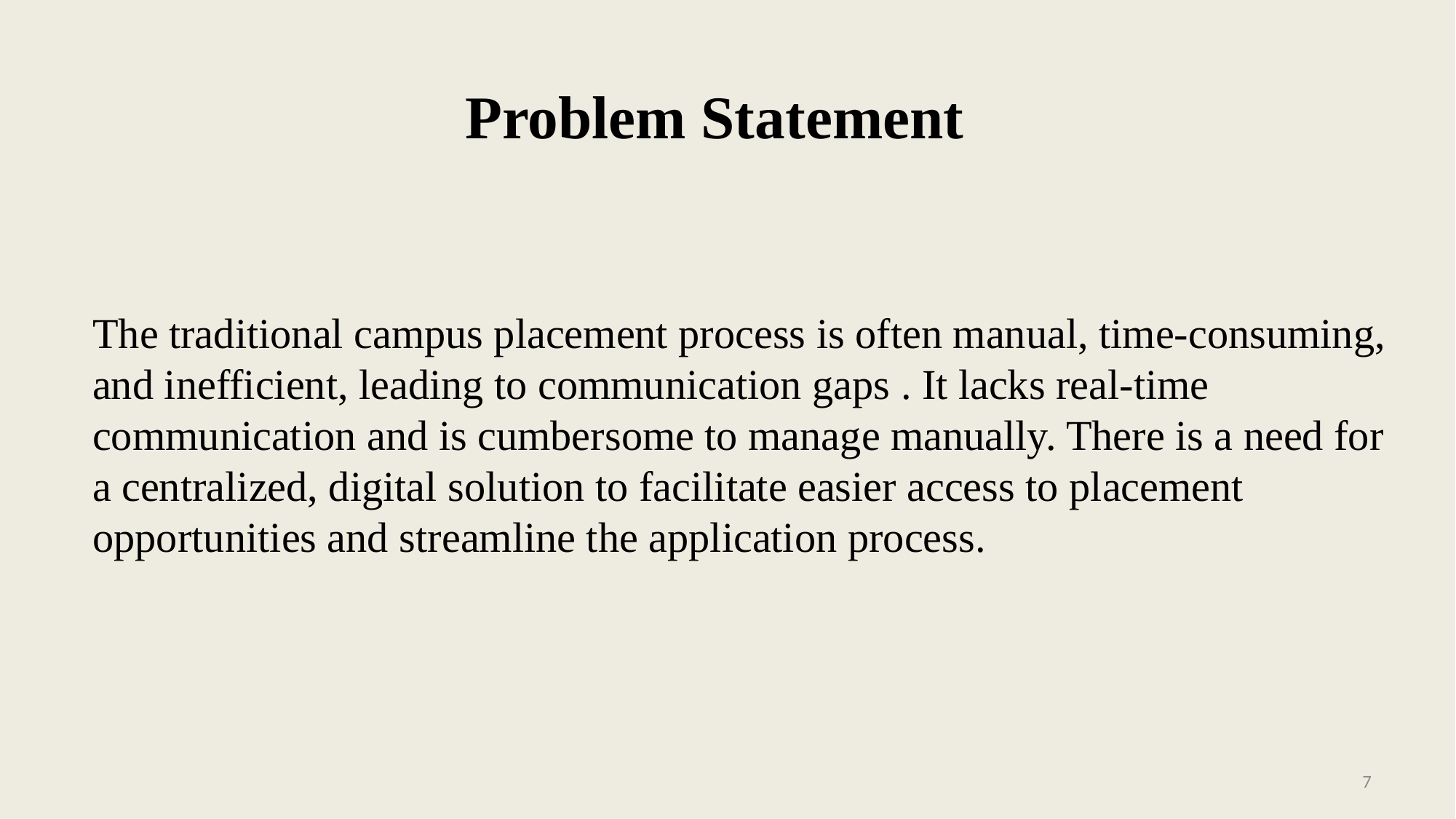

Problem Statement
The traditional campus placement process is often manual, time-consuming, and inefficient, leading to communication gaps . It lacks real-time communication and is cumbersome to manage manually. There is a need for a centralized, digital solution to facilitate easier access to placement opportunities and streamline the application process.
7